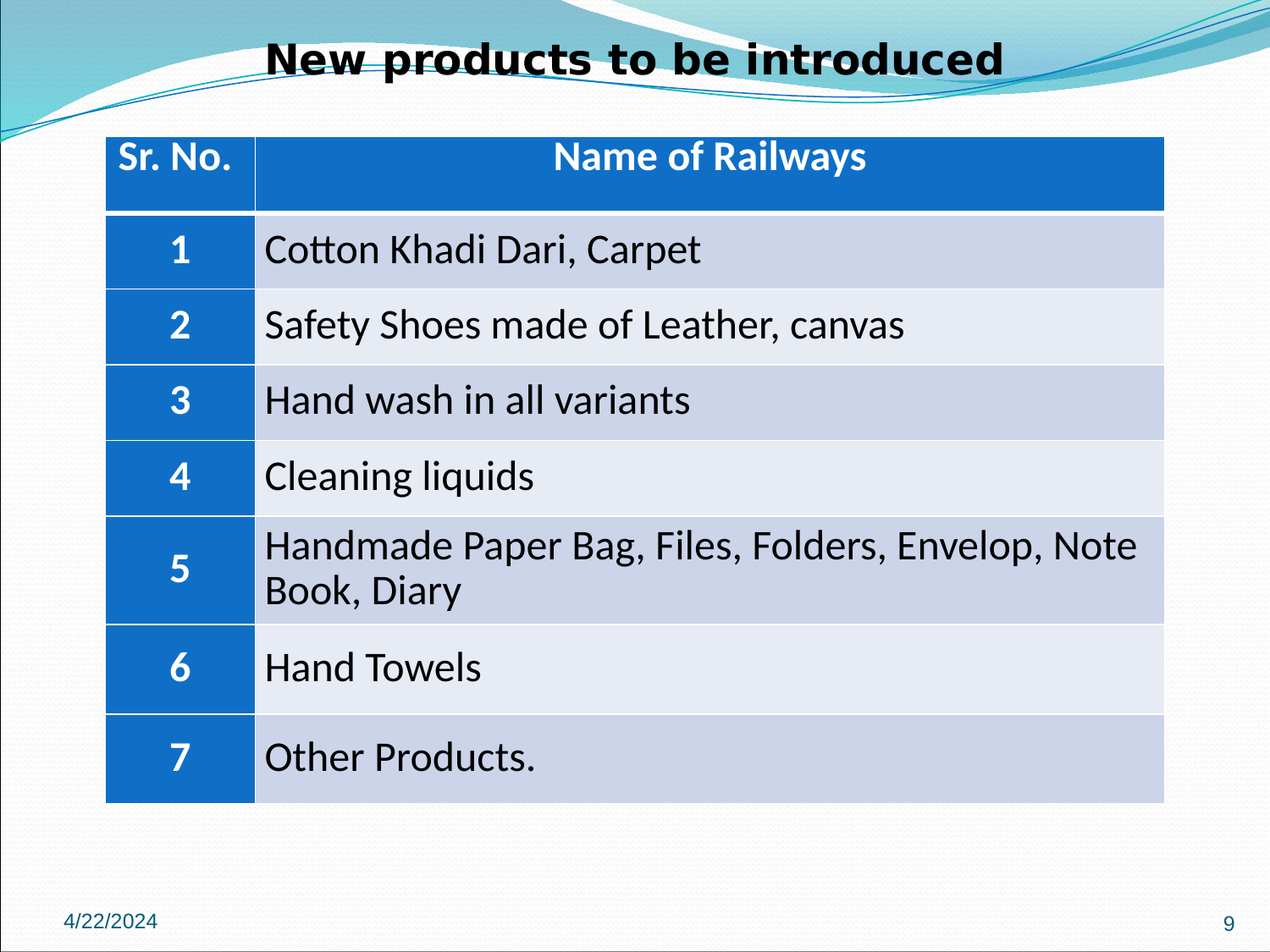

New products to be introduced
| Sr. No. | Name of Railways |
| --- | --- |
| 1 | Cotton Khadi Dari, Carpet |
| 2 | Safety Shoes made of Leather, canvas |
| 3 | Hand wash in all variants |
| 4 | Cleaning liquids |
| 5 | Handmade Paper Bag, Files, Folders, Envelop, Note Book, Diary |
| 6 | Hand Towels |
| 7 | Other Products. |
4/22/2024
9